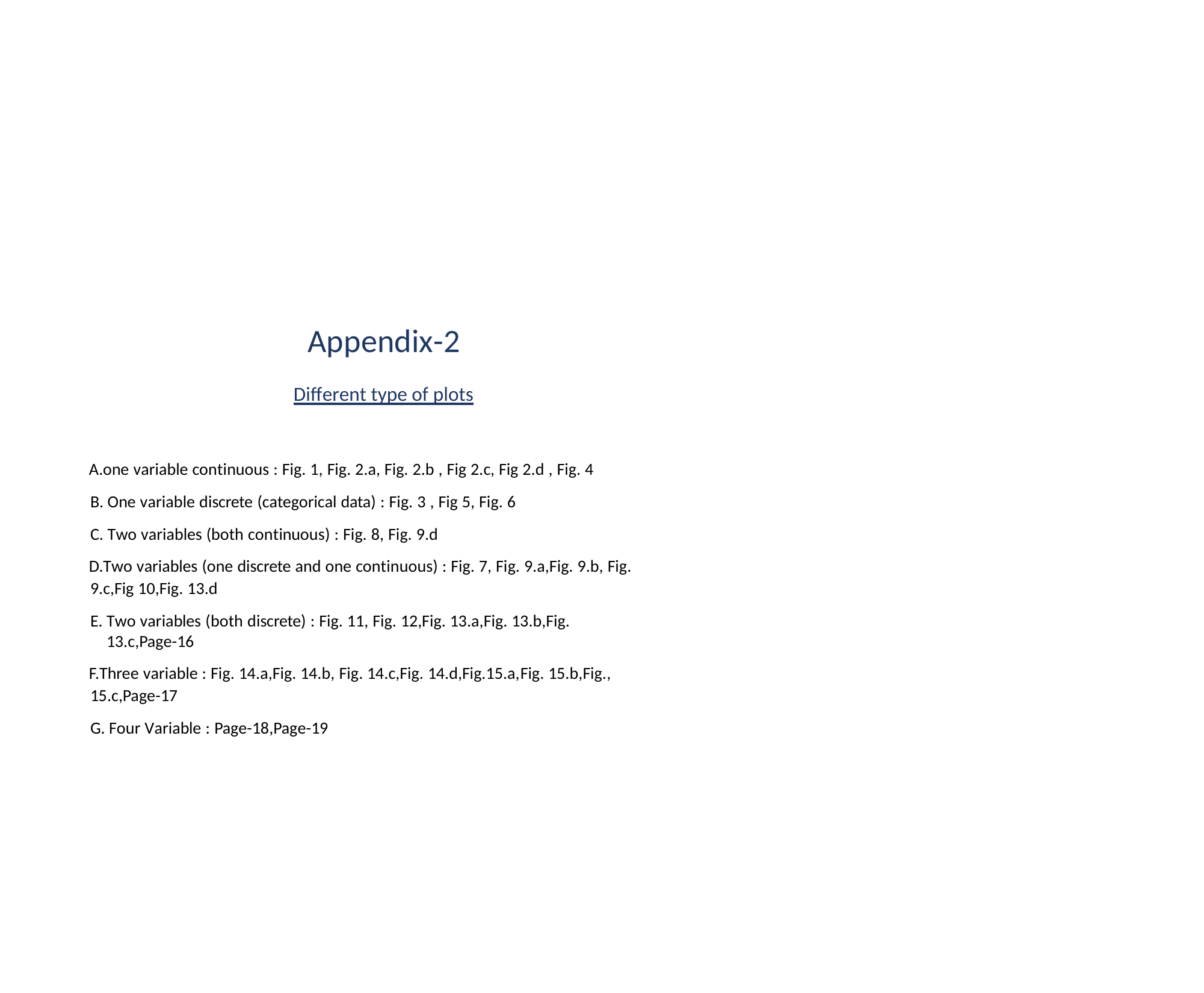

Appendix-2
Different type of plots
one variable continuous : Fig. 1, Fig. 2.a, Fig. 2.b , Fig 2.c, Fig 2.d , Fig. 4
One variable discrete (categorical data) : Fig. 3 , Fig 5, Fig. 6
Two variables (both continuous) : Fig. 8, Fig. 9.d
Two variables (one discrete and one continuous) : Fig. 7, Fig. 9.a,Fig. 9.b, Fig. 9.c,Fig 10,Fig. 13.d
Two variables (both discrete) : Fig. 11, Fig. 12,Fig. 13.a,Fig. 13.b,Fig. 13.c,Page-16
Three variable : Fig. 14.a,Fig. 14.b, Fig. 14.c,Fig. 14.d,Fig.15.a,Fig. 15.b,Fig., 15.c,Page-17
Four Variable : Page-18,Page-19